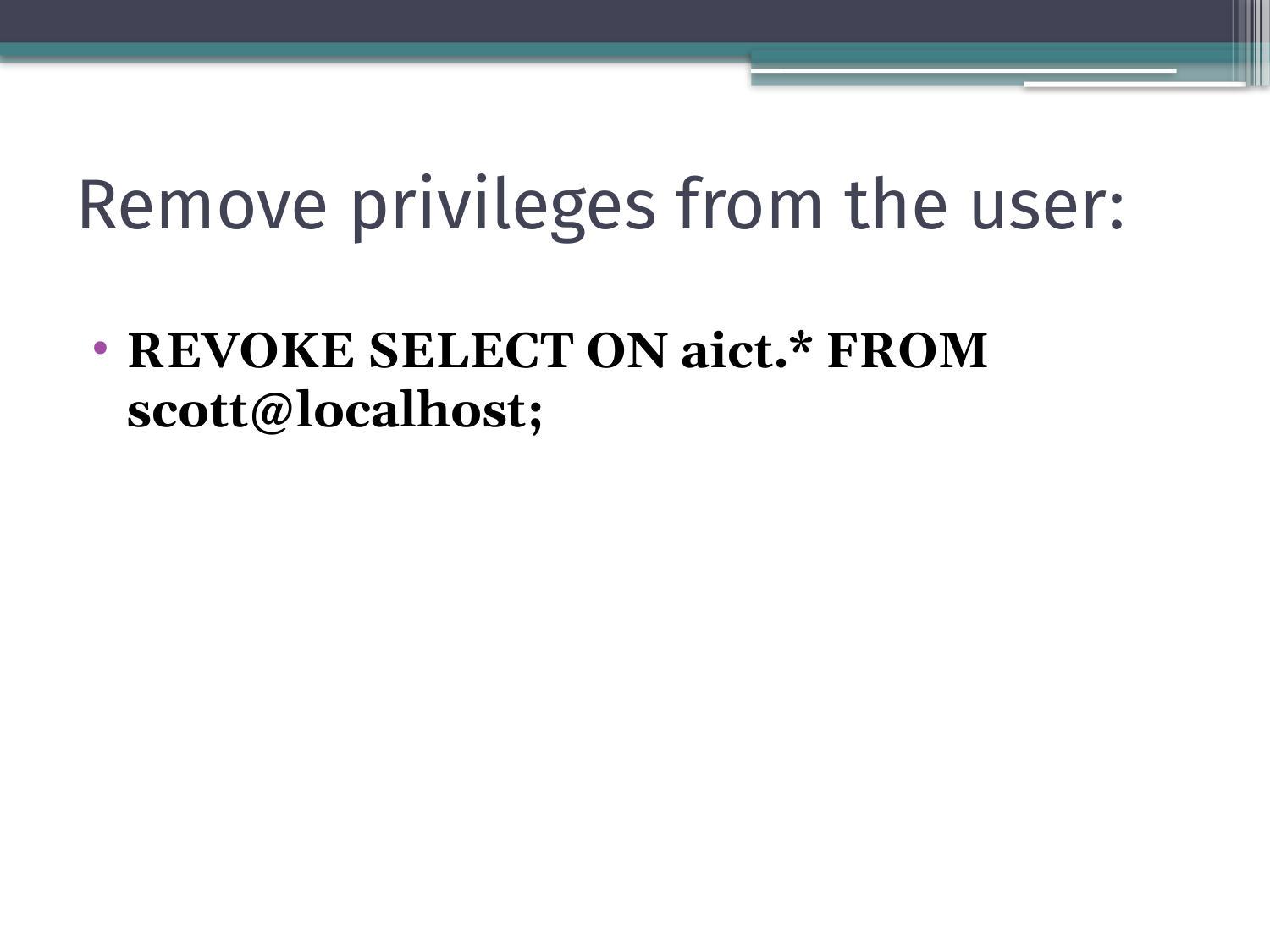

# Remove privileges from the user:
REVOKE SELECT ON aict.* FROM scott@localhost;